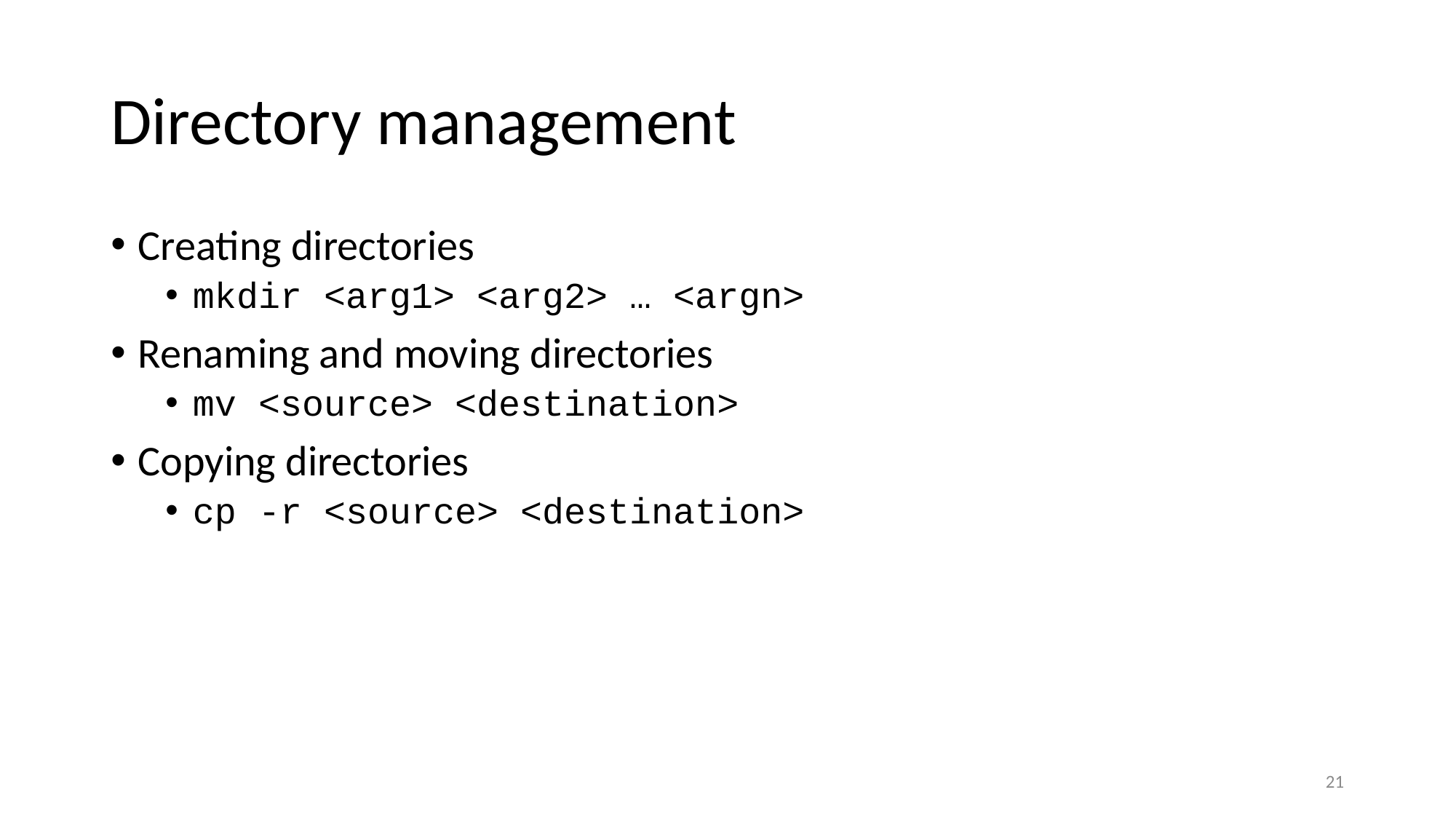

# Directory management
Creating directories
mkdir <arg1> <arg2> … <argn>
Renaming and moving directories
mv <source> <destination>
Copying directories
cp -r <source> <destination>
21